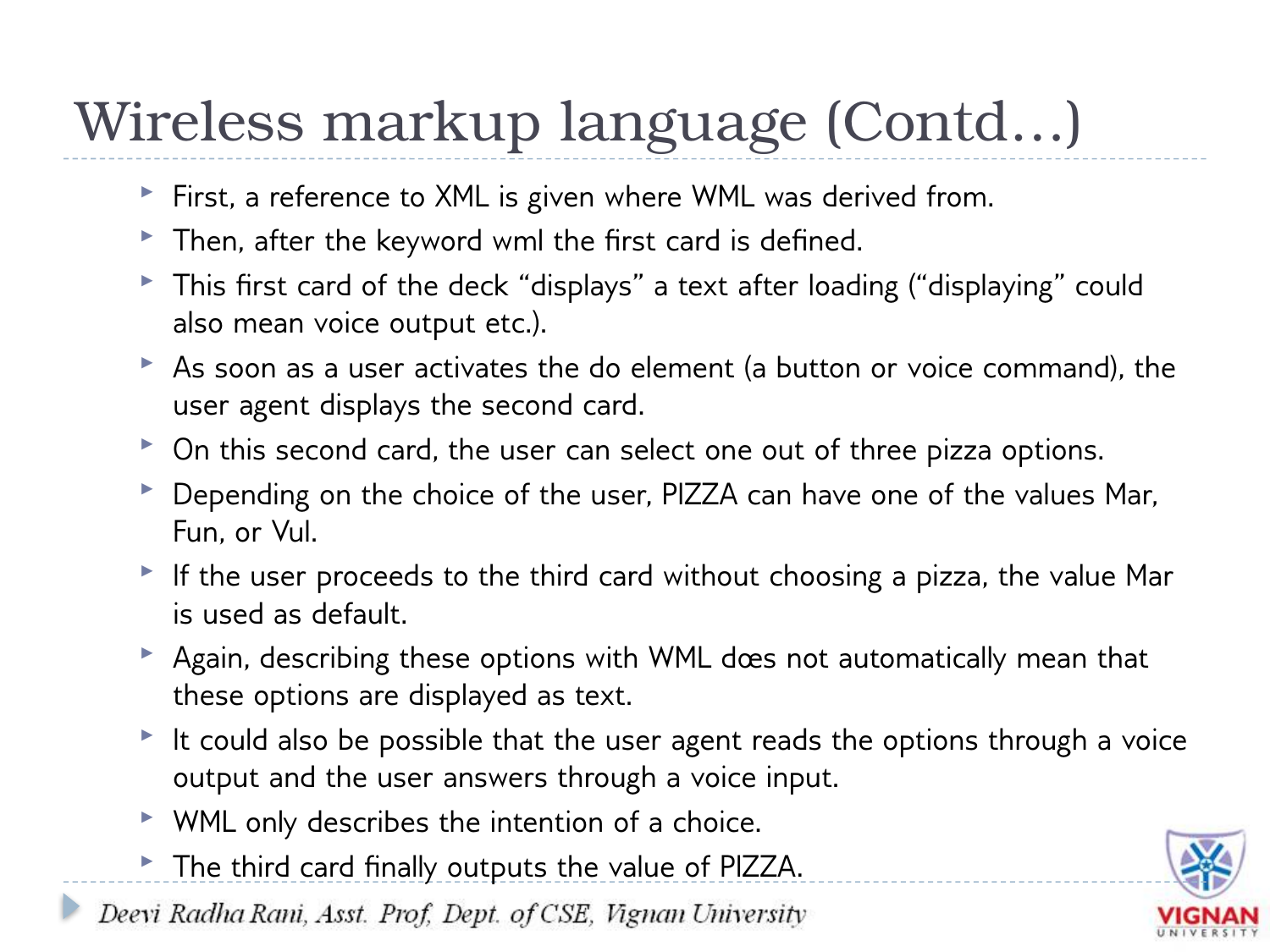

# Wireless markup language (Contd…)
First, a reference to XML is given where WML was derived from.
Then, after the keyword wml the first card is defined.
This first card of the deck “displays” a text after loading (“displaying” could also mean voice output etc.).
As soon as a user activates the do element (a button or voice command), the user agent displays the second card.
On this second card, the user can select one out of three pizza options.
Depending on the choice of the user, PIZZA can have one of the values Mar, Fun, or Vul.
If the user proceeds to the third card without choosing a pizza, the value Mar is used as default.
Again, describing these options with WML does not automatically mean that these options are displayed as text.
It could also be possible that the user agent reads the options through a voice output and the user answers through a voice input.
WML only describes the intention of a choice.
The third card finally outputs the value of PIZZA.